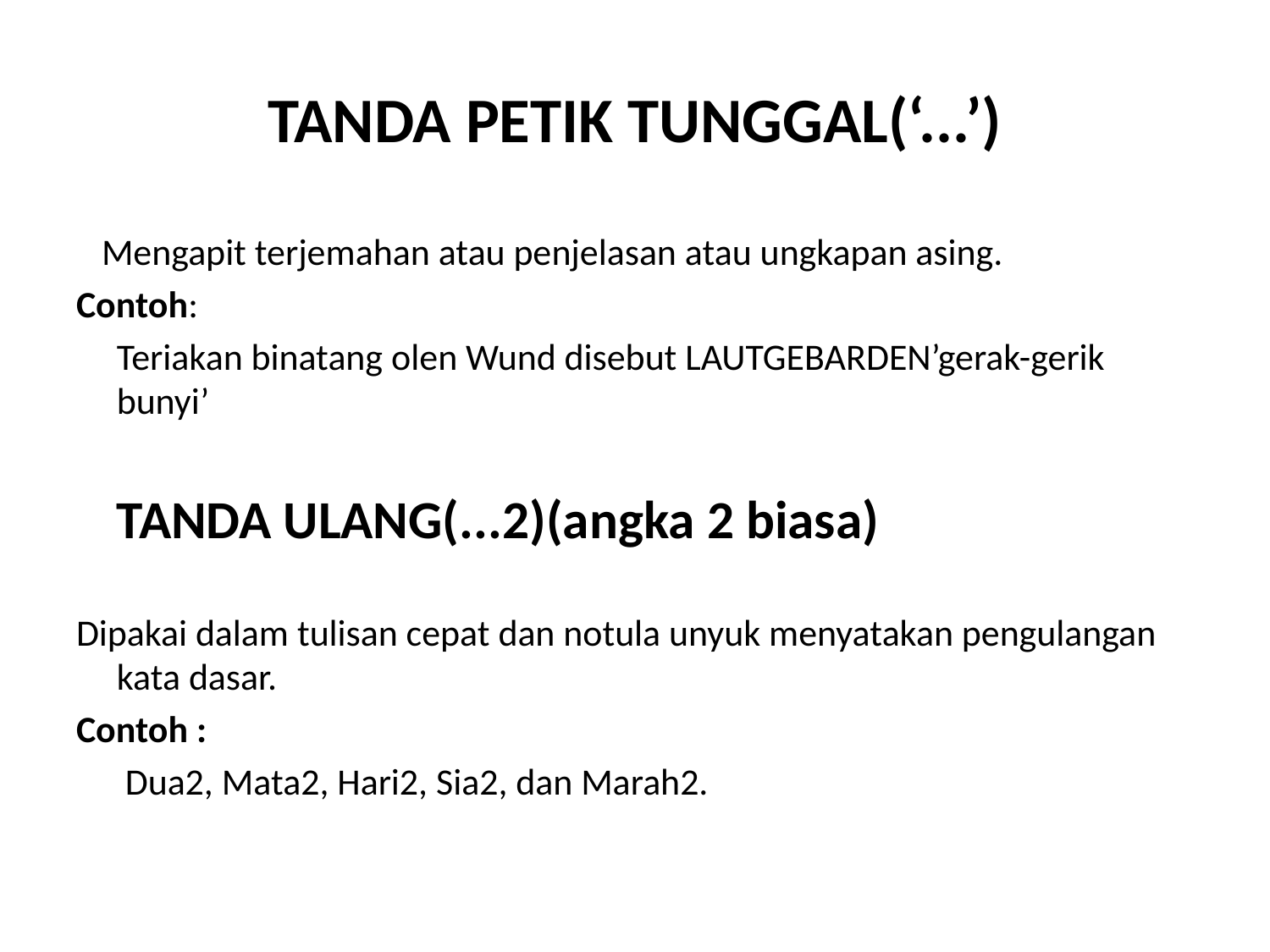

# TANDA PETIK TUNGGAL(‘...’)
   Mengapit terjemahan atau penjelasan atau ungkapan asing.
Contoh:
	Teriakan binatang olen Wund disebut LAUTGEBARDEN’gerak-gerik bunyi’

	TANDA ULANG(...2)(angka 2 biasa)

Dipakai dalam tulisan cepat dan notula unyuk menyatakan pengulangan kata dasar.
Contoh :
	 Dua2, Mata2, Hari2, Sia2, dan Marah2.